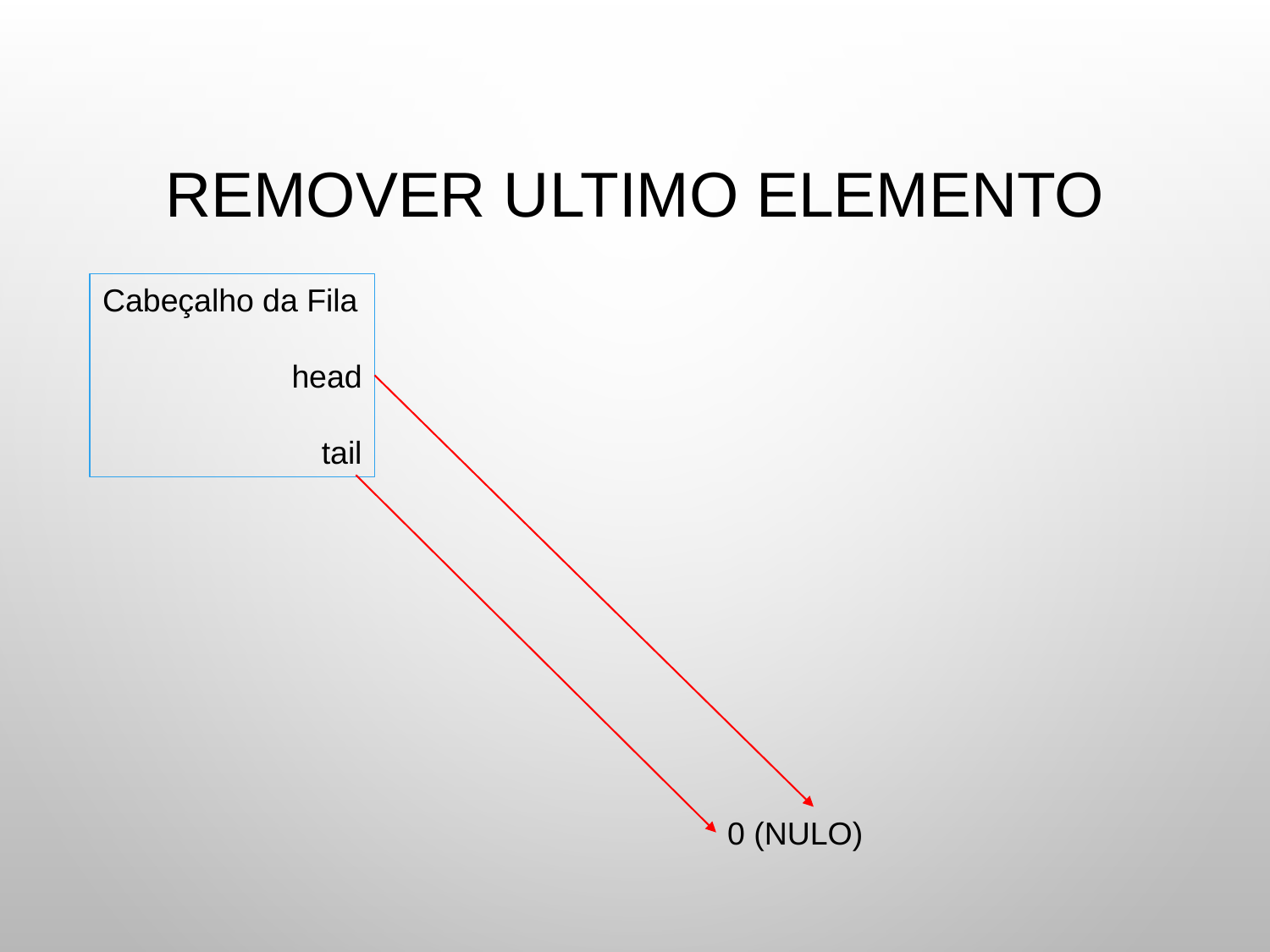

# REMOVER ULTIMO ELEMENTO
Cabeçalho da Fila

head
tail
0 (NULO)